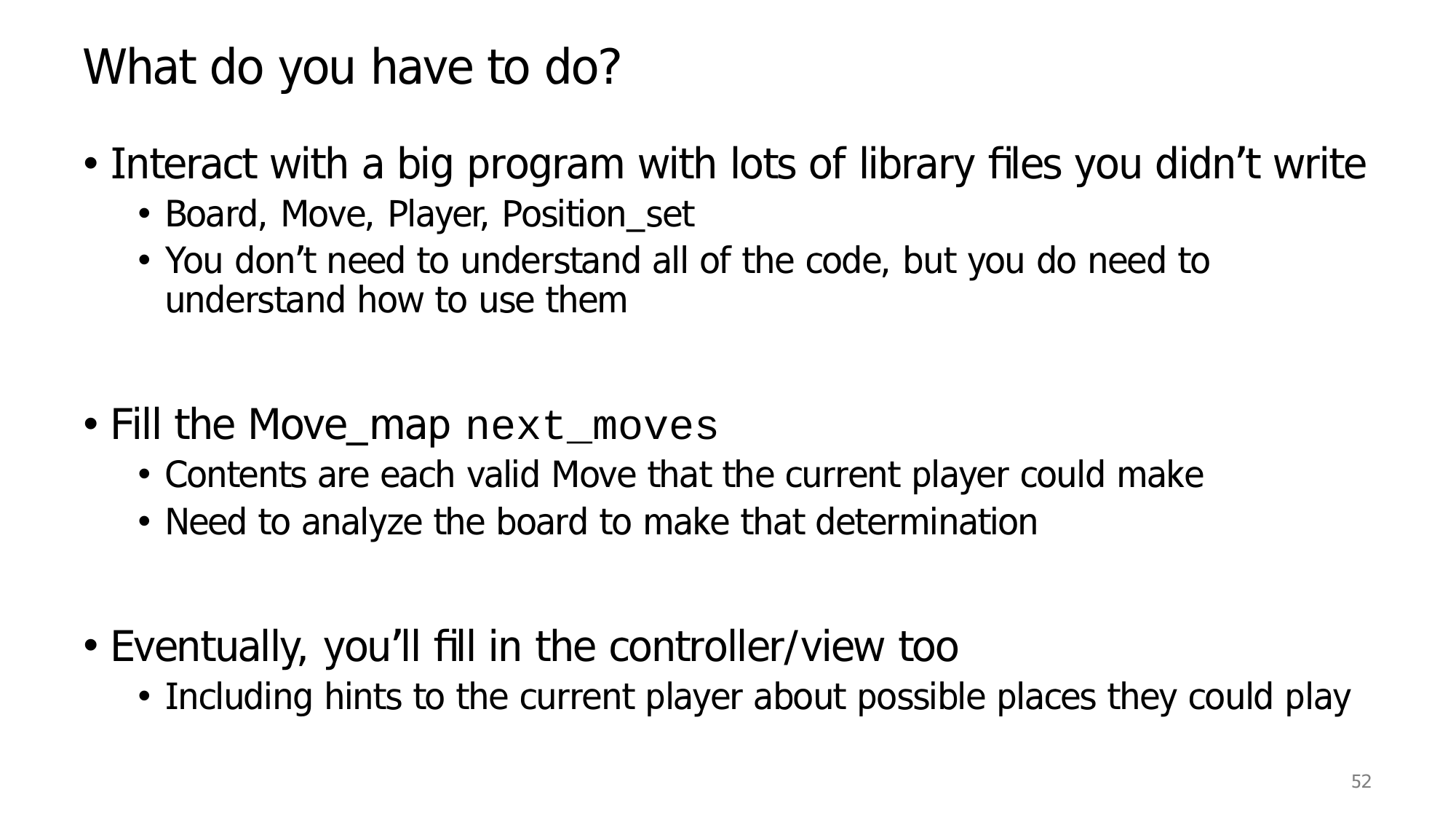

# What do you have to do?
Interact with a big program with lots of library files you didn’t write
Board, Move, Player, Position_set
You don’t need to understand all of the code, but you do need to understand how to use them

Fill the Move_map next_moves
Contents are each valid Move that the current player could make
Need to analyze the board to make that determination

Eventually, you’ll fill in the controller/view too
Including hints to the current player about possible places they could play
52